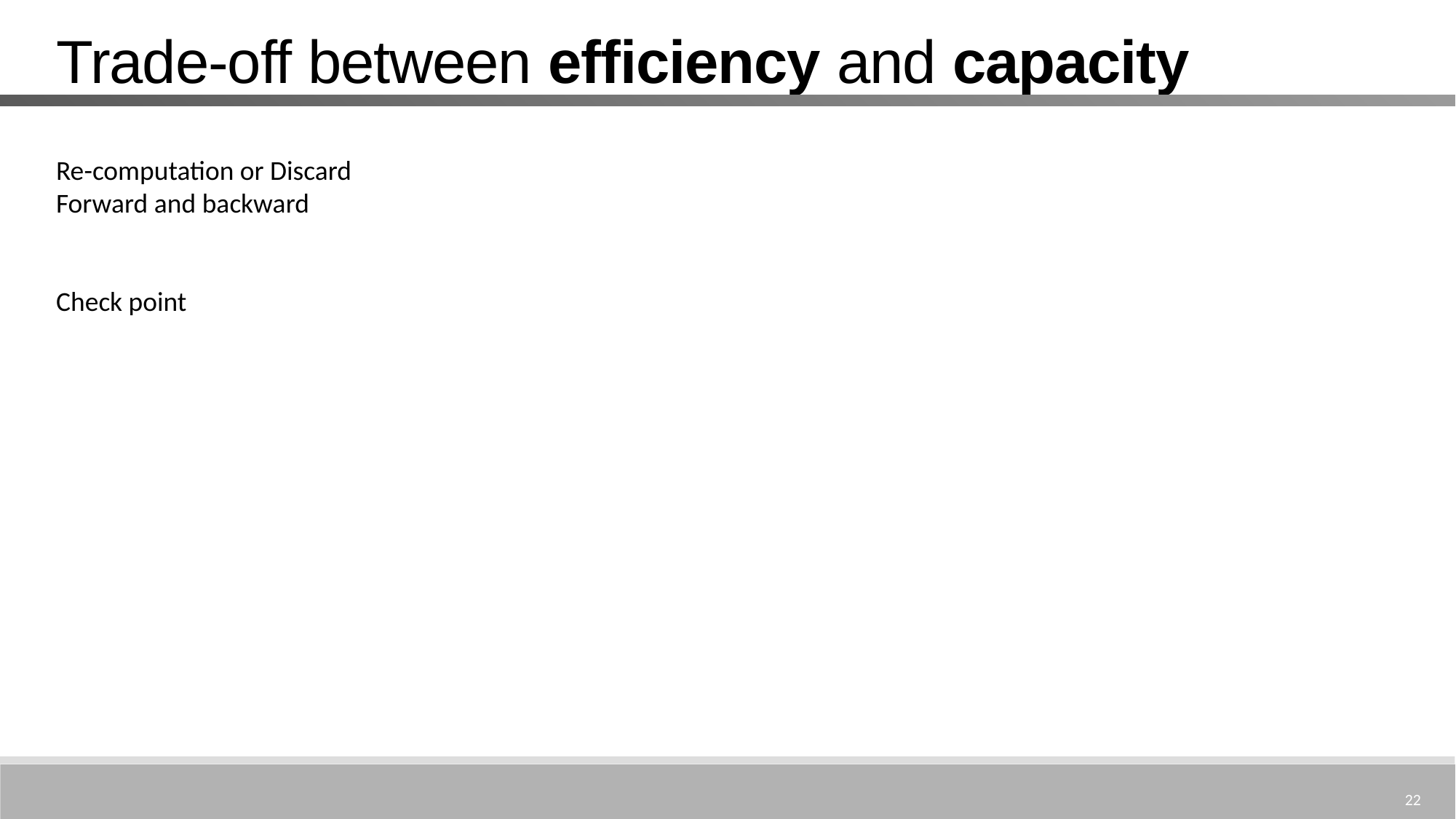

# Trade-off between efficiency and capacity

Re-computation or Discard
Forward and backward

Check point

22